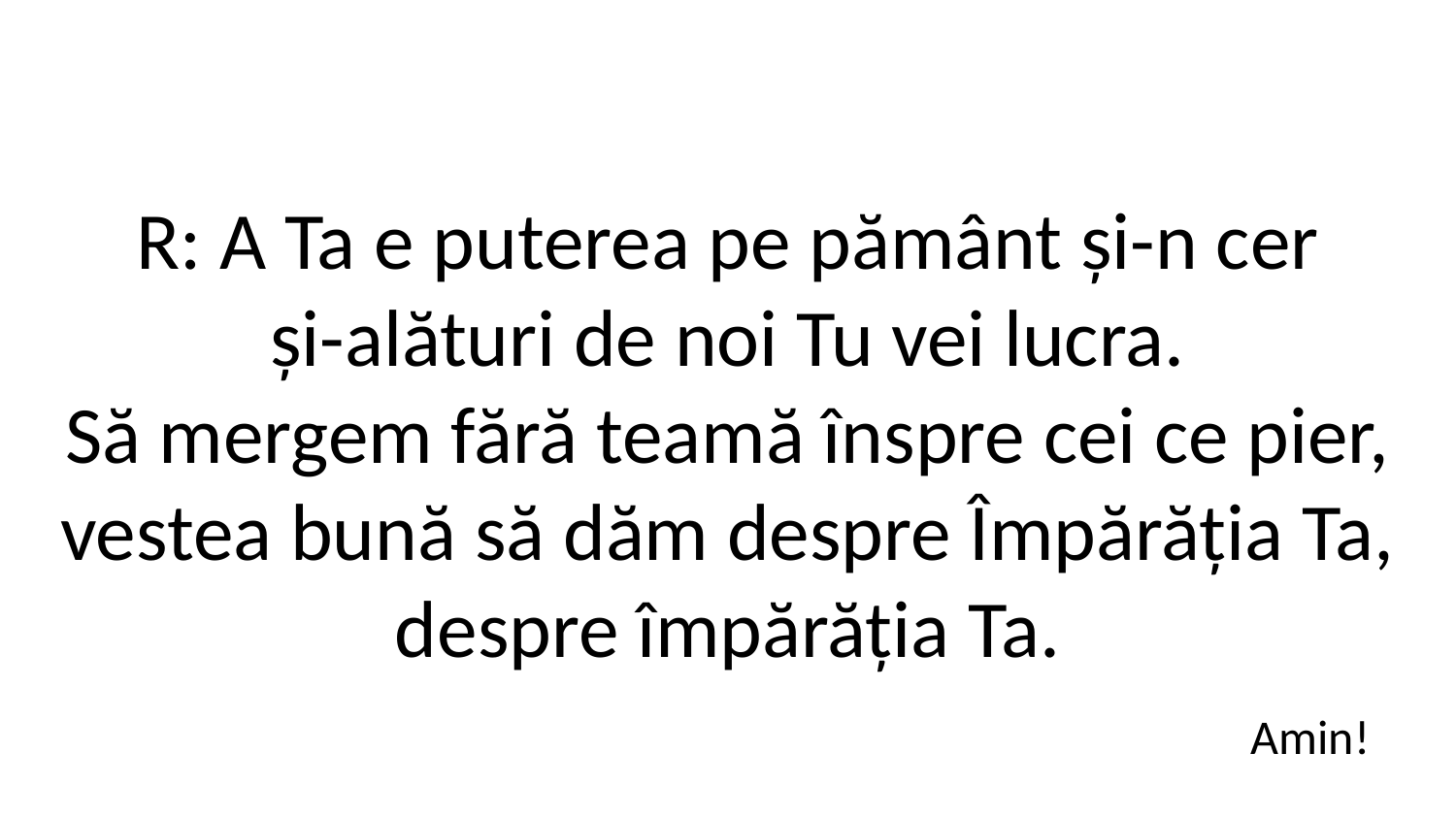

R: A Ta e puterea pe pământ și-n cer
și-alături de noi Tu vei lucra.
Să mergem fără teamă înspre cei ce pier,
vestea bună să dăm despre Împărăția Ta,
despre împărăția Ta.

Amin!